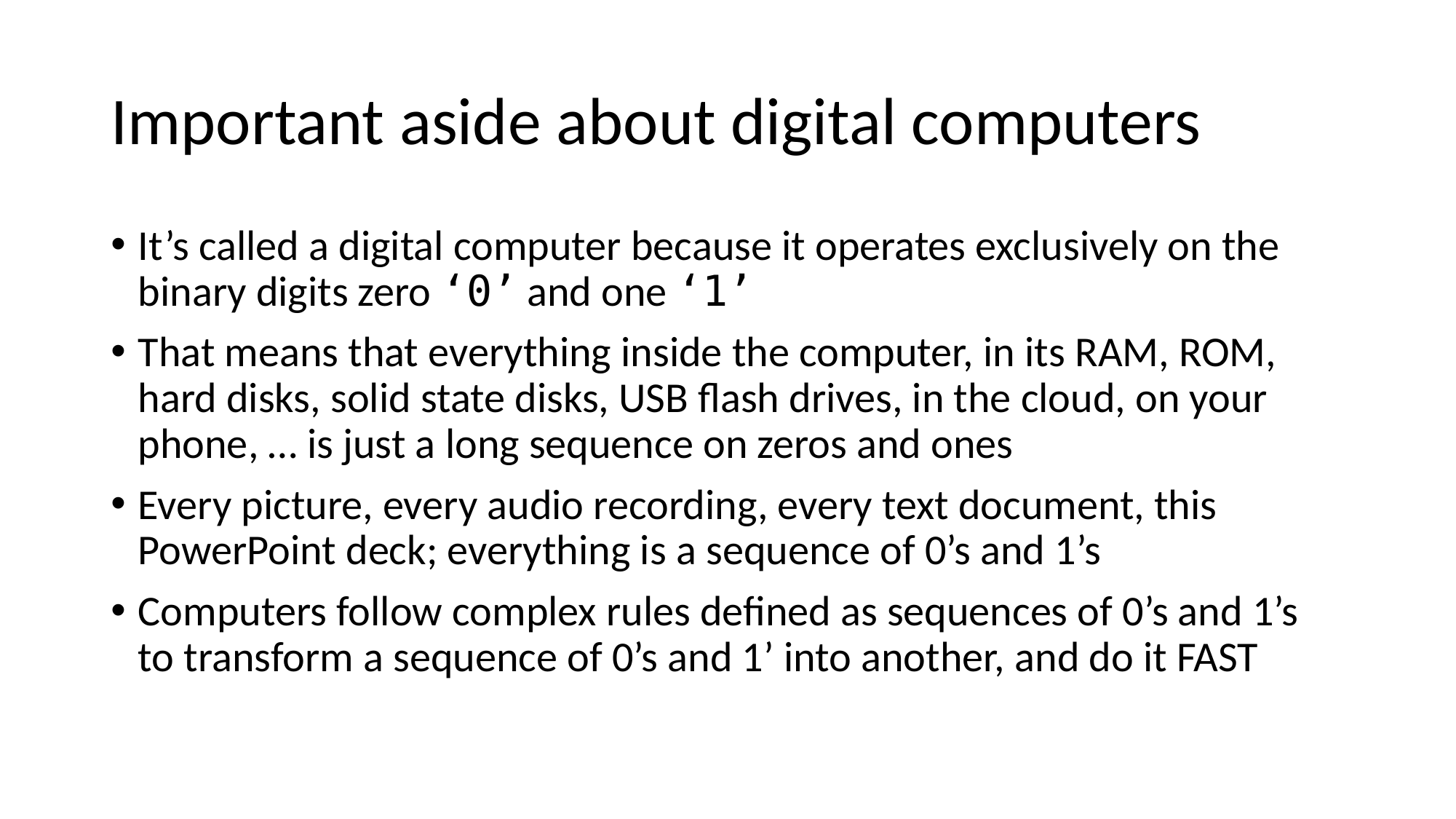

# Important aside about digital computers
It’s called a digital computer because it operates exclusively on the binary digits zero ‘0’ and one ‘1’
That means that everything inside the computer, in its RAM, ROM, hard disks, solid state disks, USB flash drives, in the cloud, on your phone, … is just a long sequence on zeros and ones
Every picture, every audio recording, every text document, this PowerPoint deck; everything is a sequence of 0’s and 1’s
Computers follow complex rules defined as sequences of 0’s and 1’s to transform a sequence of 0’s and 1’ into another, and do it FAST